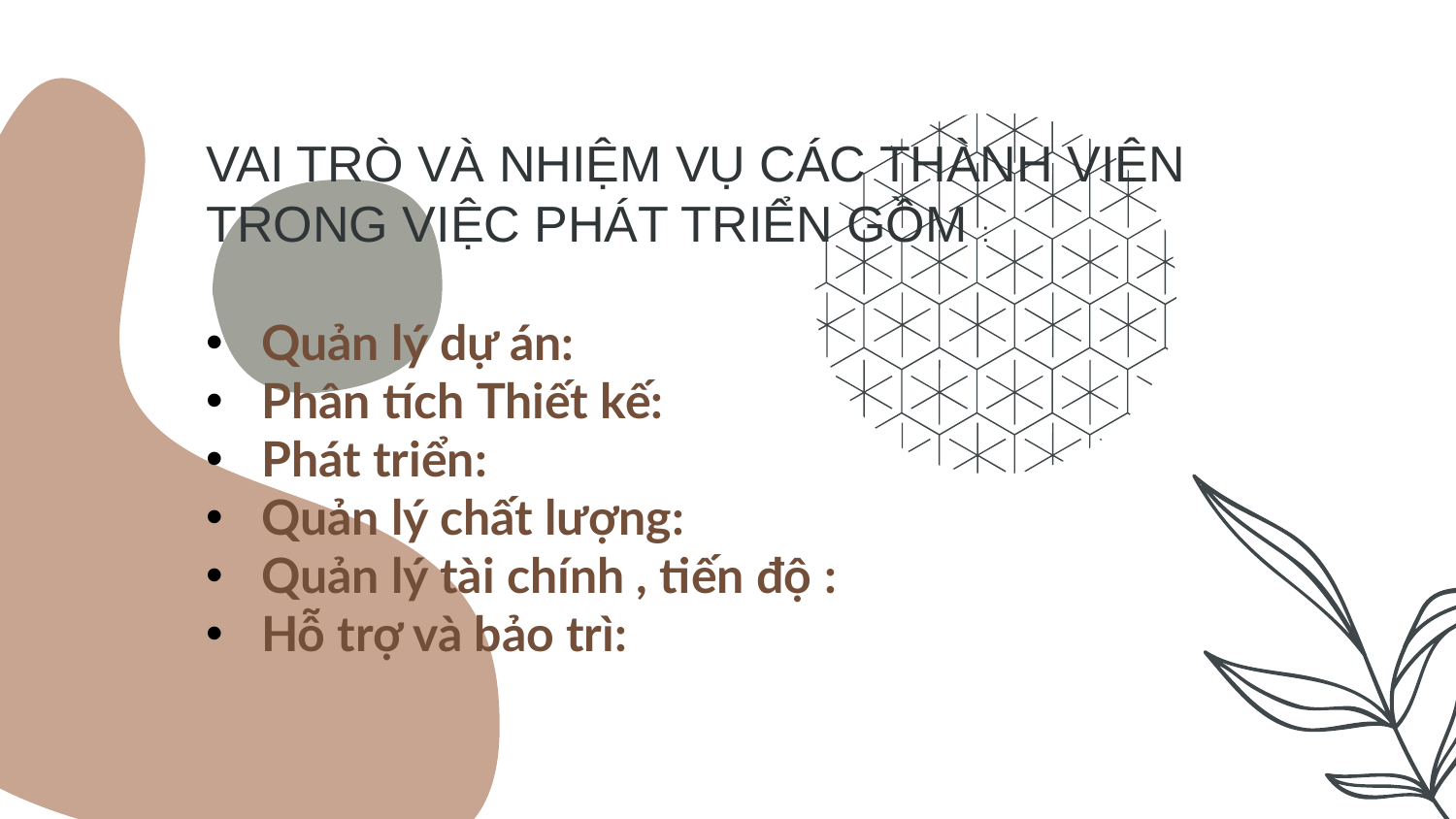

VAI TRÒ VÀ NHIỆM VỤ CÁC THÀNH VIÊN TRONG VIỆC PHÁT TRIỂN GỒM :
Quản lý dự án:
Phân tích Thiết kế:
Phát triển:
Quản lý chất lượng:
Quản lý tài chính , tiến độ :
Hỗ trợ và bảo trì: